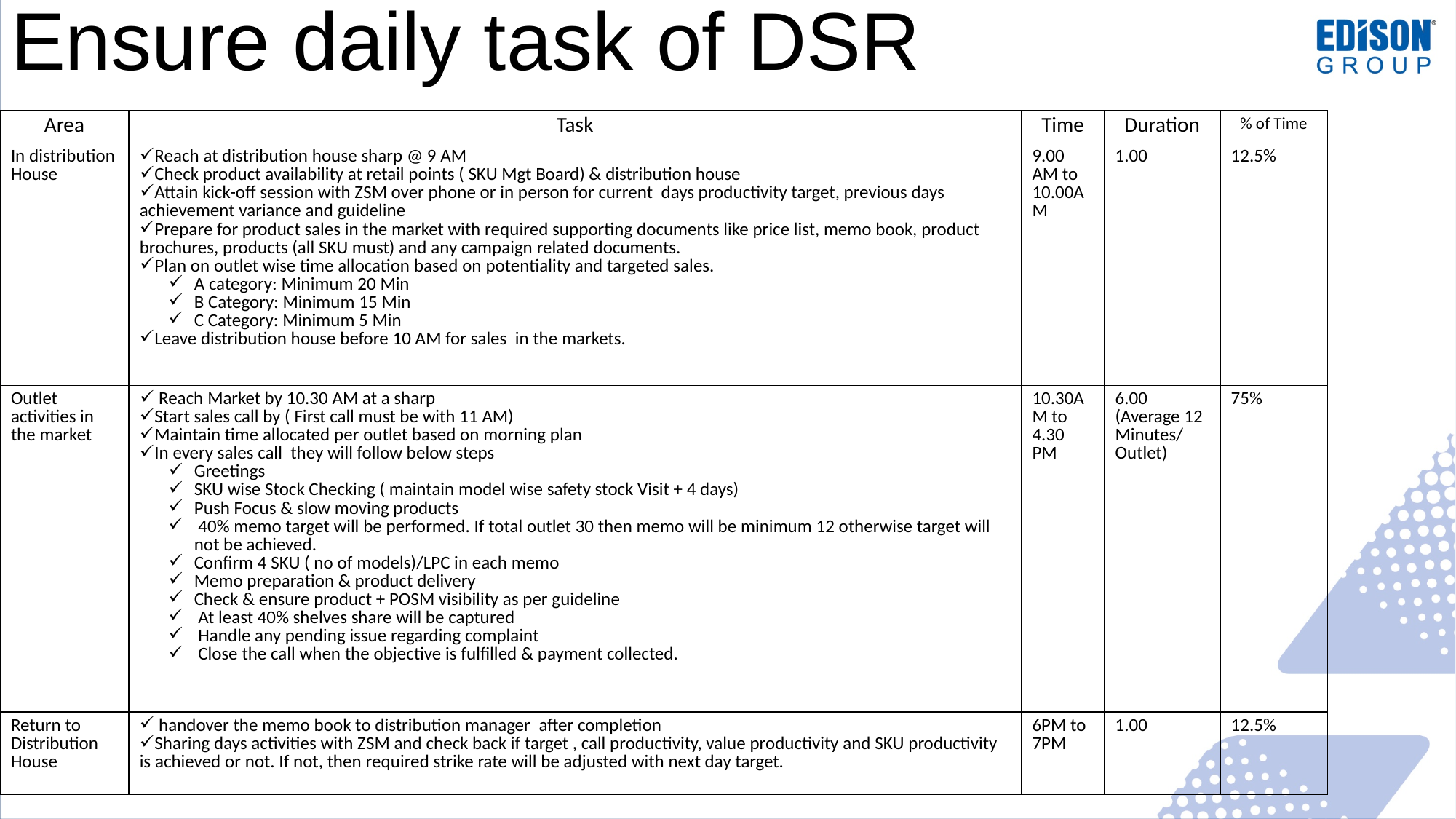

# Ensure daily task of DSR
| Area | Task | Time | Duration | % of Time |
| --- | --- | --- | --- | --- |
| In distribution House | Reach at distribution house sharp @ 9 AM Check product availability at retail points ( SKU Mgt Board) & distribution house Attain kick-off session with ZSM over phone or in person for current days productivity target, previous days achievement variance and guideline Prepare for product sales in the market with required supporting documents like price list, memo book, product brochures, products (all SKU must) and any campaign related documents. Plan on outlet wise time allocation based on potentiality and targeted sales. A category: Minimum 20 Min B Category: Minimum 15 Min C Category: Minimum 5 Min Leave distribution house before 10 AM for sales in the markets. | 9.00 AM to 10.00AM | 1.00 | 12.5% |
| Outlet activities in the market | Reach Market by 10.30 AM at a sharp Start sales call by ( First call must be with 11 AM) Maintain time allocated per outlet based on morning plan In every sales call they will follow below steps Greetings SKU wise Stock Checking ( maintain model wise safety stock Visit + 4 days) Push Focus & slow moving products 40% memo target will be performed. If total outlet 30 then memo will be minimum 12 otherwise target will not be achieved. Confirm 4 SKU ( no of models)/LPC in each memo Memo preparation & product delivery Check & ensure product + POSM visibility as per guideline At least 40% shelves share will be captured Handle any pending issue regarding complaint Close the call when the objective is fulfilled & payment collected. | 10.30AM to 4.30 PM | 6.00 (Average 12 Minutes/ Outlet) | 75% |
| Return to Distribution House | handover the memo book to distribution manager after completion Sharing days activities with ZSM and check back if target , call productivity, value productivity and SKU productivity is achieved or not. If not, then required strike rate will be adjusted with next day target. | 6PM to 7PM | 1.00 | 12.5% |